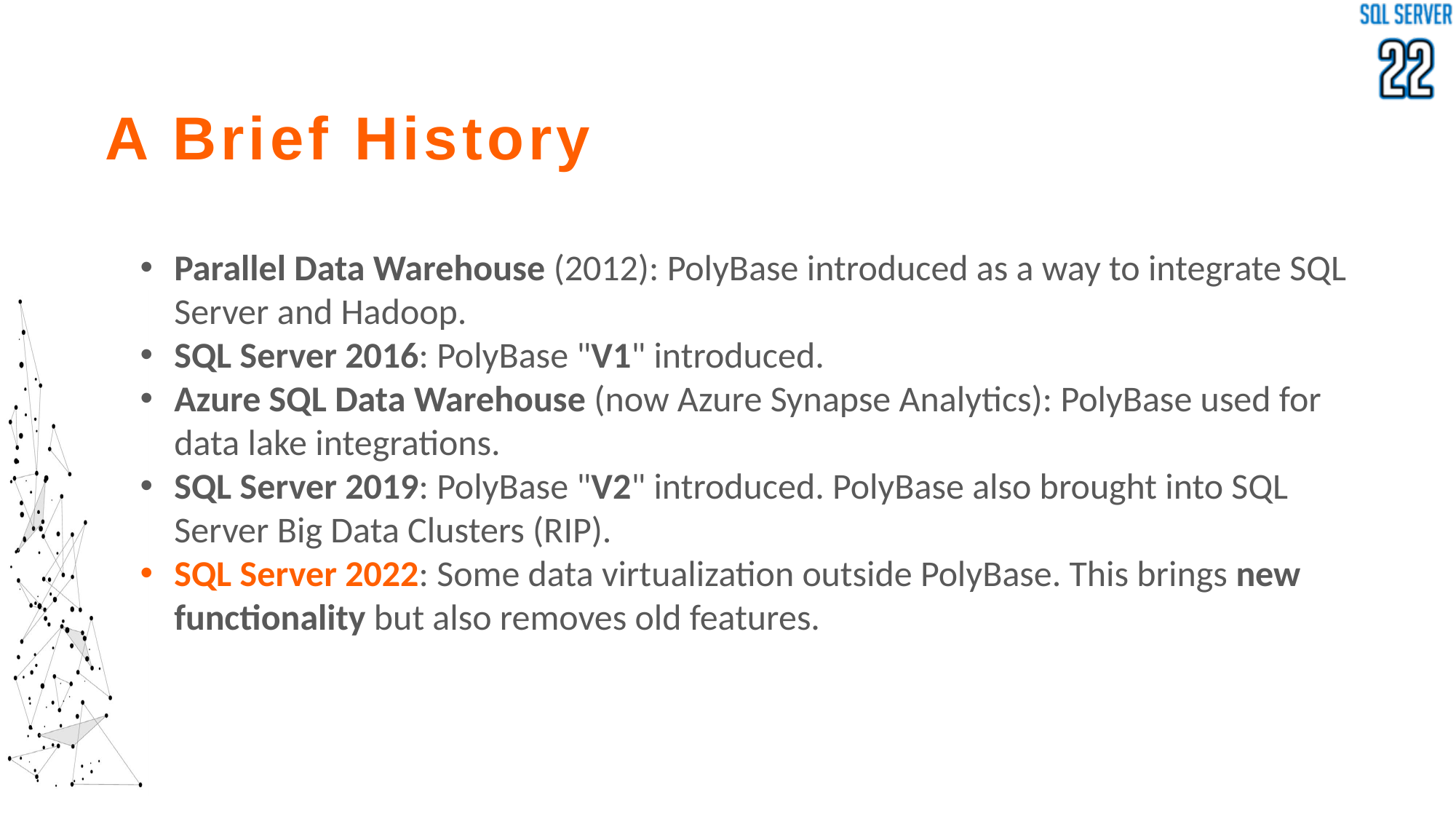

A Brief History
Parallel Data Warehouse (2012): PolyBase introduced as a way to integrate SQL Server and Hadoop.
SQL Server 2016: PolyBase "V1" introduced.
Azure SQL Data Warehouse (now Azure Synapse Analytics): PolyBase used for data lake integrations.
SQL Server 2019: PolyBase "V2" introduced. PolyBase also brought into SQL Server Big Data Clusters (RIP).
SQL Server 2022: Some data virtualization outside PolyBase. This brings new functionality but also removes old features.